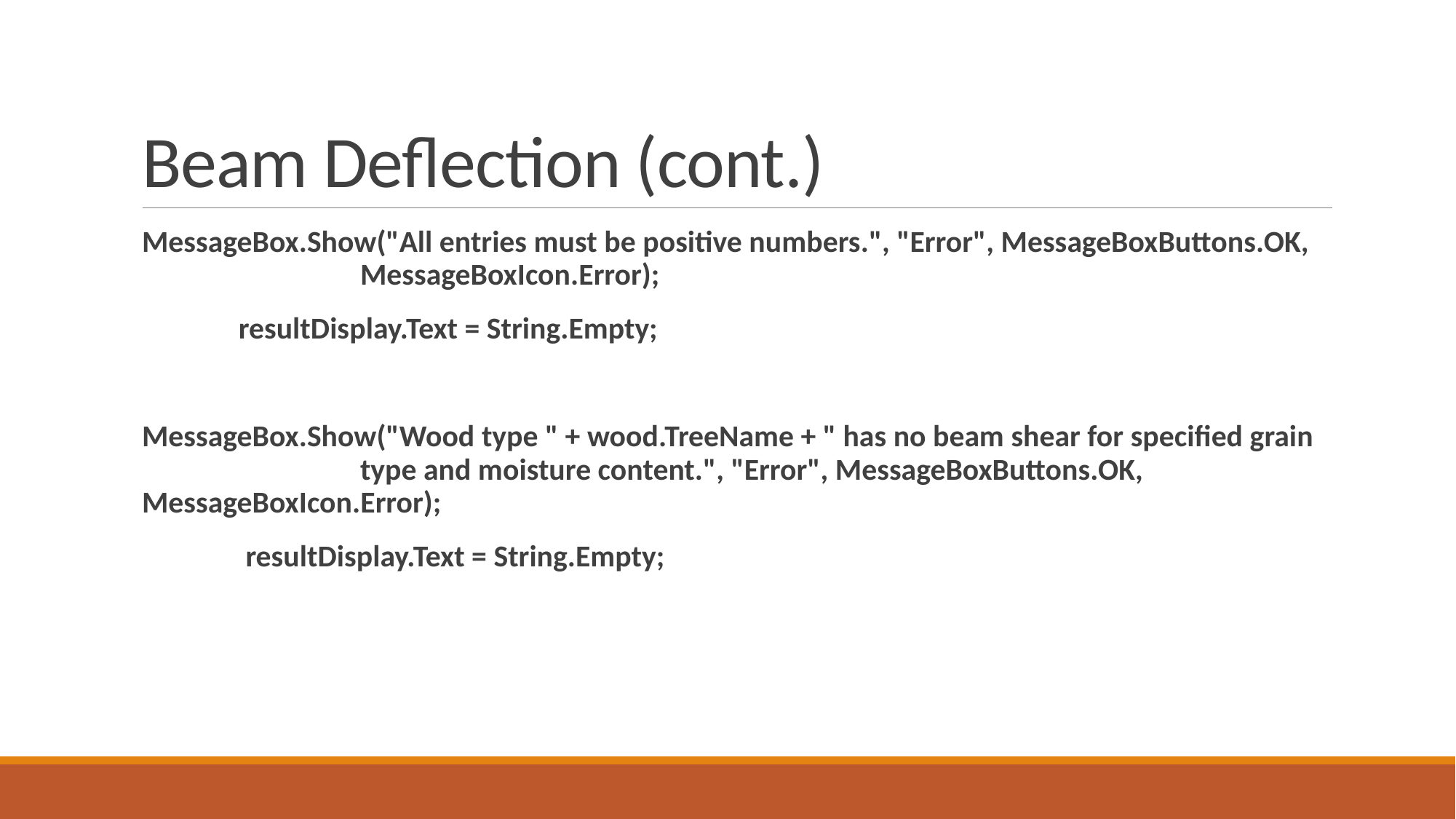

# Beam Deflection (cont.)
MessageBox.Show("All entries must be positive numbers.", "Error", MessageBoxButtons.OK, 		MessageBoxIcon.Error);
              resultDisplay.Text = String.Empty;

MessageBox.Show("Wood type " + wood.TreeName + " has no beam shear for specified grain 		type and moisture content.", "Error", MessageBoxButtons.OK, MessageBoxIcon.Error);
               resultDisplay.Text = String.Empty;